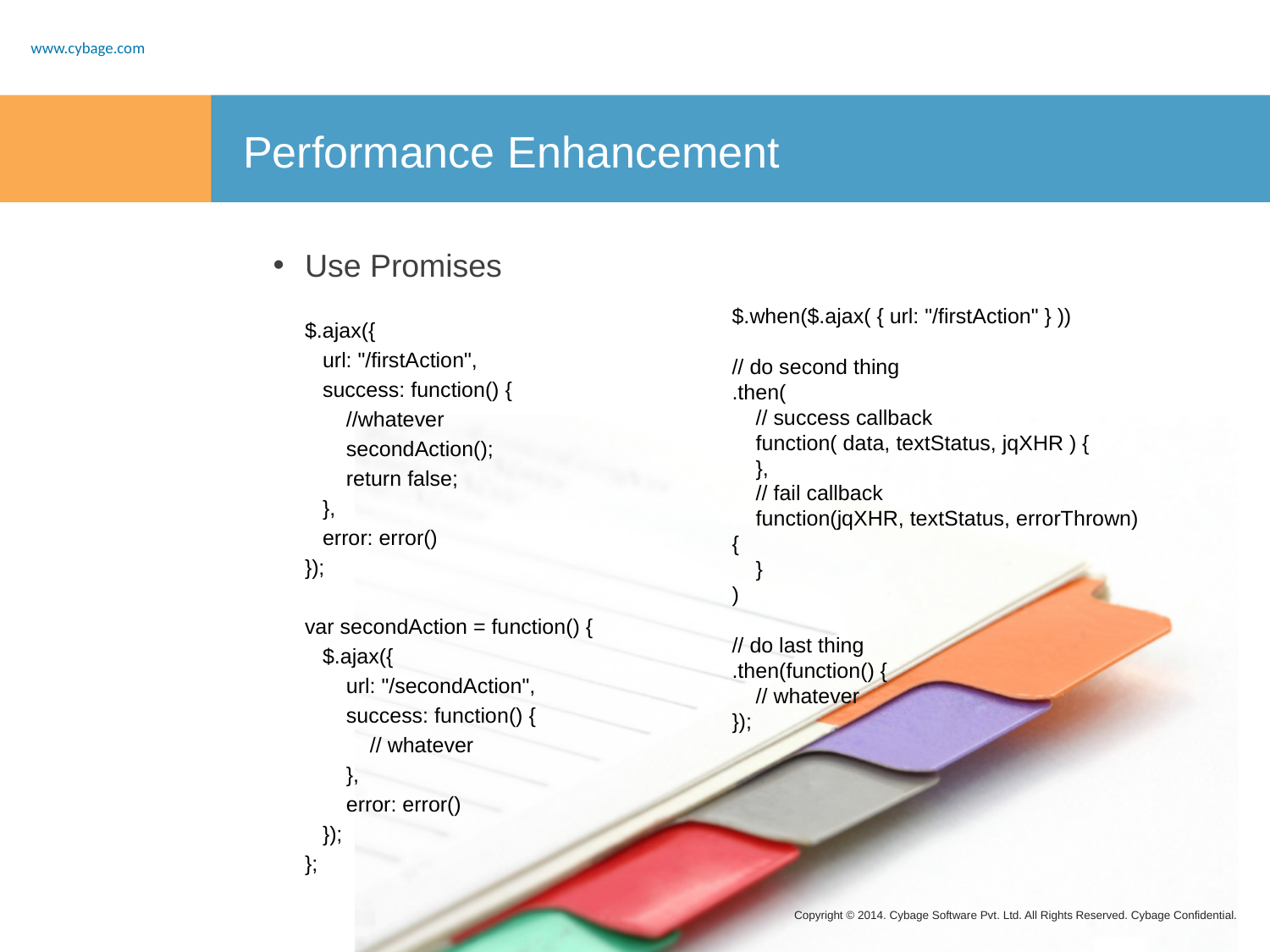

# Performance Enhancement
Use Promises

$.ajax({
   url: "/firstAction",
   success: function() {
       //whatever
       secondAction();
       return false;
   },
   error: error()
});

var secondAction = function() {
   $.ajax({
       url: "/secondAction",
       success: function() {
           // whatever
       },
       error: error()
   });
};

$.when($.ajax( { url: "/firstAction" } ))

// do second thing
.then(
    // success callback
    function( data, textStatus, jqXHR ) {
    },
    // fail callback
    function(jqXHR, textStatus, errorThrown){
    }
)

// do last thing
.then(function() {
    // whatever
});